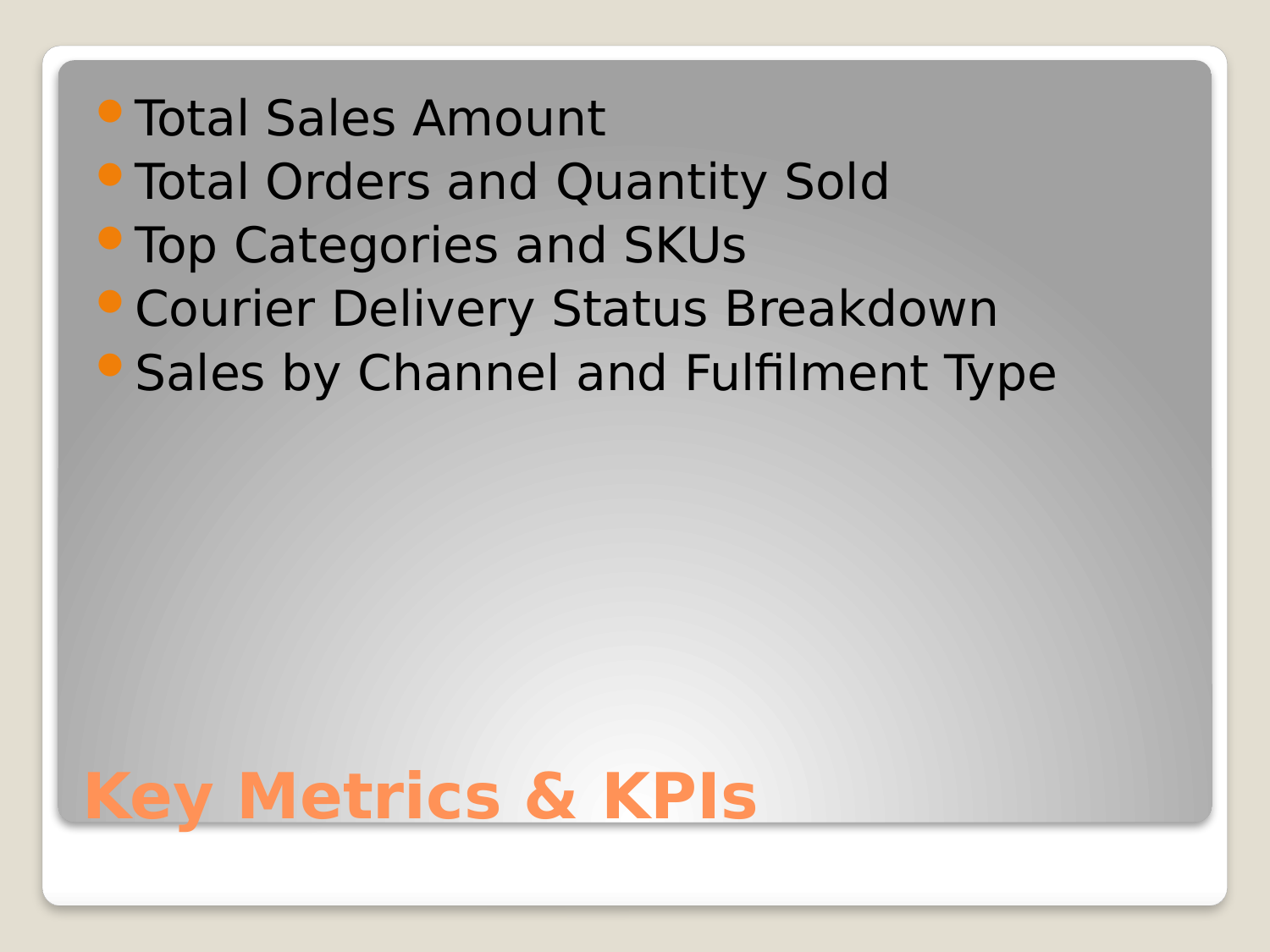

Total Sales Amount
Total Orders and Quantity Sold
Top Categories and SKUs
Courier Delivery Status Breakdown
Sales by Channel and Fulfilment Type
# Key Metrics & KPIs